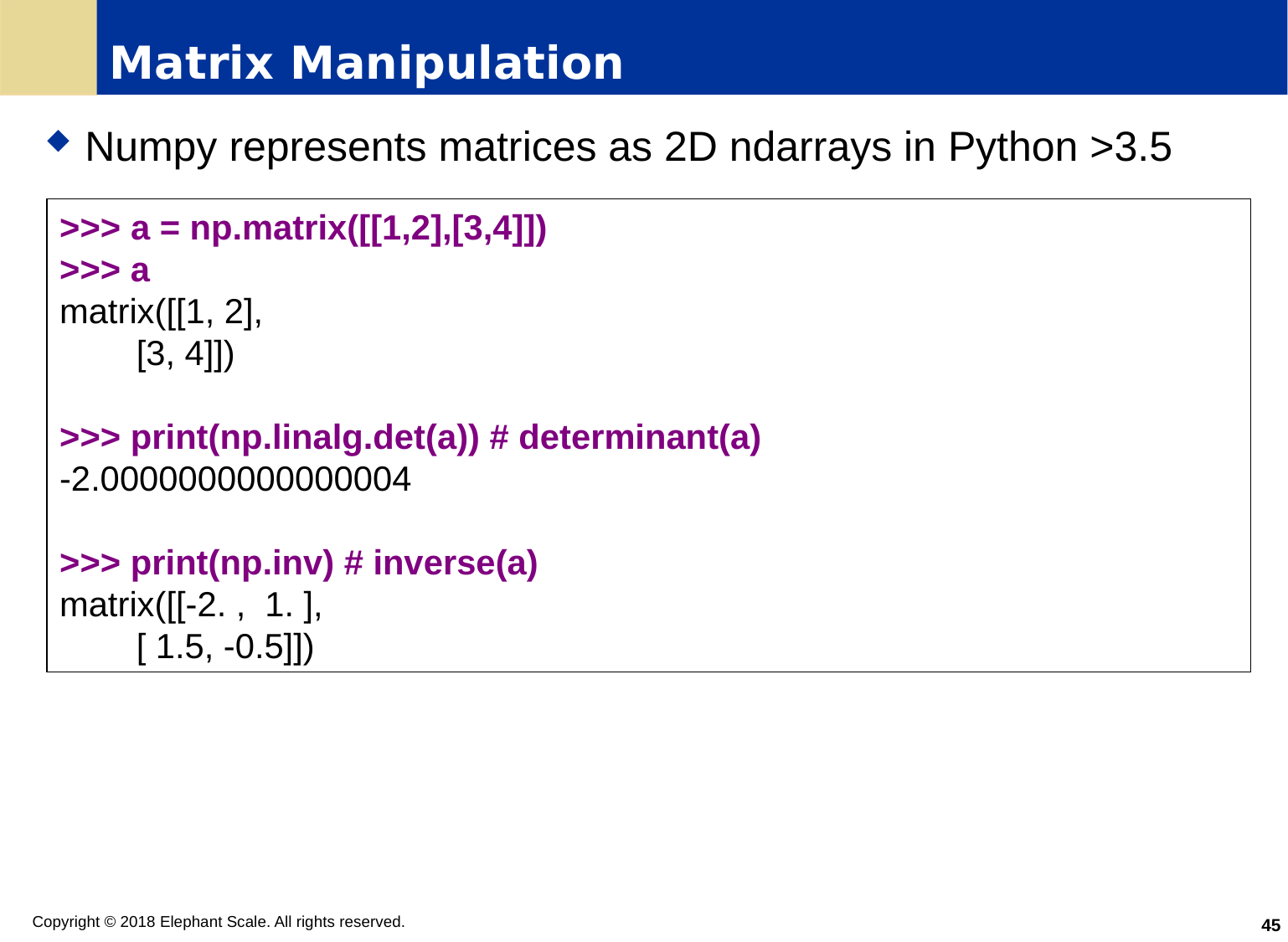

# Matrix Manipulation
Numpy represents matrices as 2D ndarrays in Python >3.5
>>> a = np.matrix([[1,2],[3,4]])
>>> a
matrix([[1, 2],
        [3, 4]])

>>> print(np.linalg.det(a)) # determinant(a)
-2.0000000000000004

>>> print(np.inv) # inverse(a)
matrix([[-2. ,  1. ],
        [ 1.5, -0.5]])
45
Copyright © 2018 Elephant Scale. All rights reserved.